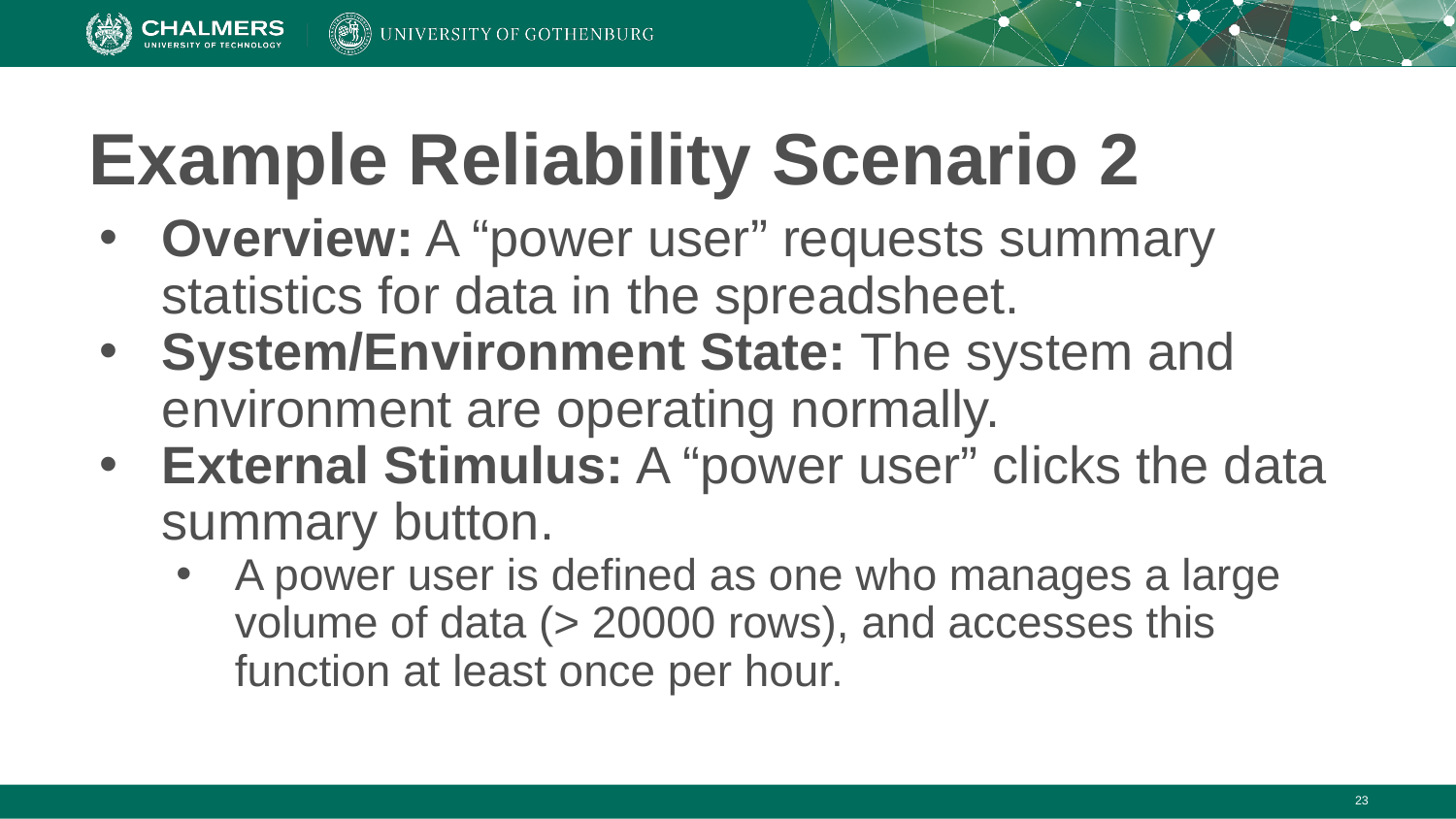

# Example Reliability Scenario 2
Overview: A “power user” requests summary statistics for data in the spreadsheet.
System/Environment State: The system and environment are operating normally.
External Stimulus: A “power user” clicks the data summary button.
A power user is defined as one who manages a large volume of data (> 20000 rows), and accesses this function at least once per hour.
23